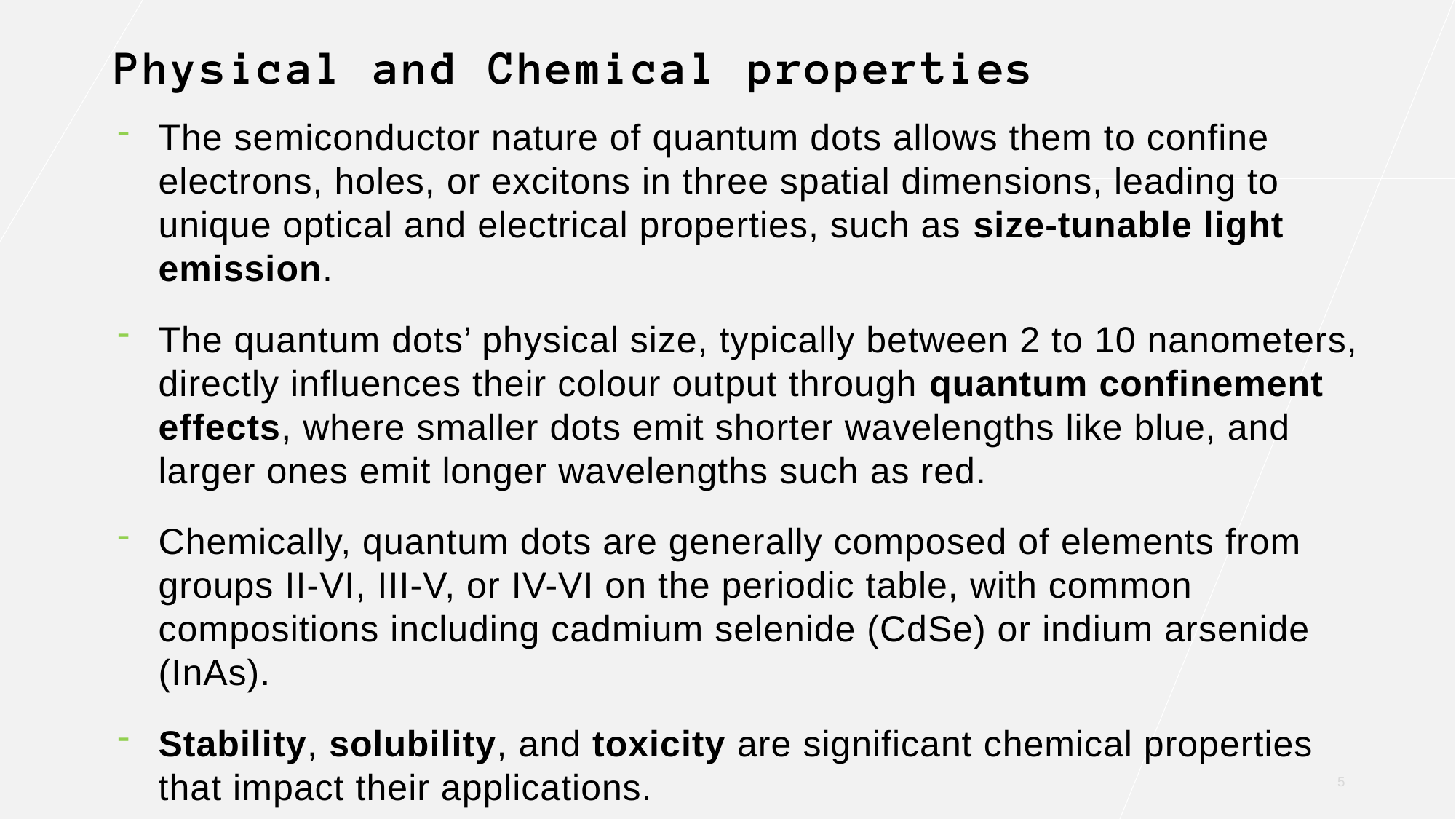

# Physical and Chemical properties
The semiconductor nature of quantum dots allows them to confine electrons, holes, or excitons in three spatial dimensions, leading to unique optical and electrical properties, such as size-tunable light emission.
The quantum dots’ physical size, typically between 2 to 10 nanometers, directly influences their colour output through quantum confinement effects, where smaller dots emit shorter wavelengths like blue, and larger ones emit longer wavelengths such as red.
Chemically, quantum dots are generally composed of elements from groups II-VI, III-V, or IV-VI on the periodic table, with common compositions including cadmium selenide (CdSe) or indium arsenide (InAs).
Stability, solubility, and toxicity are significant chemical properties that impact their applications.
5